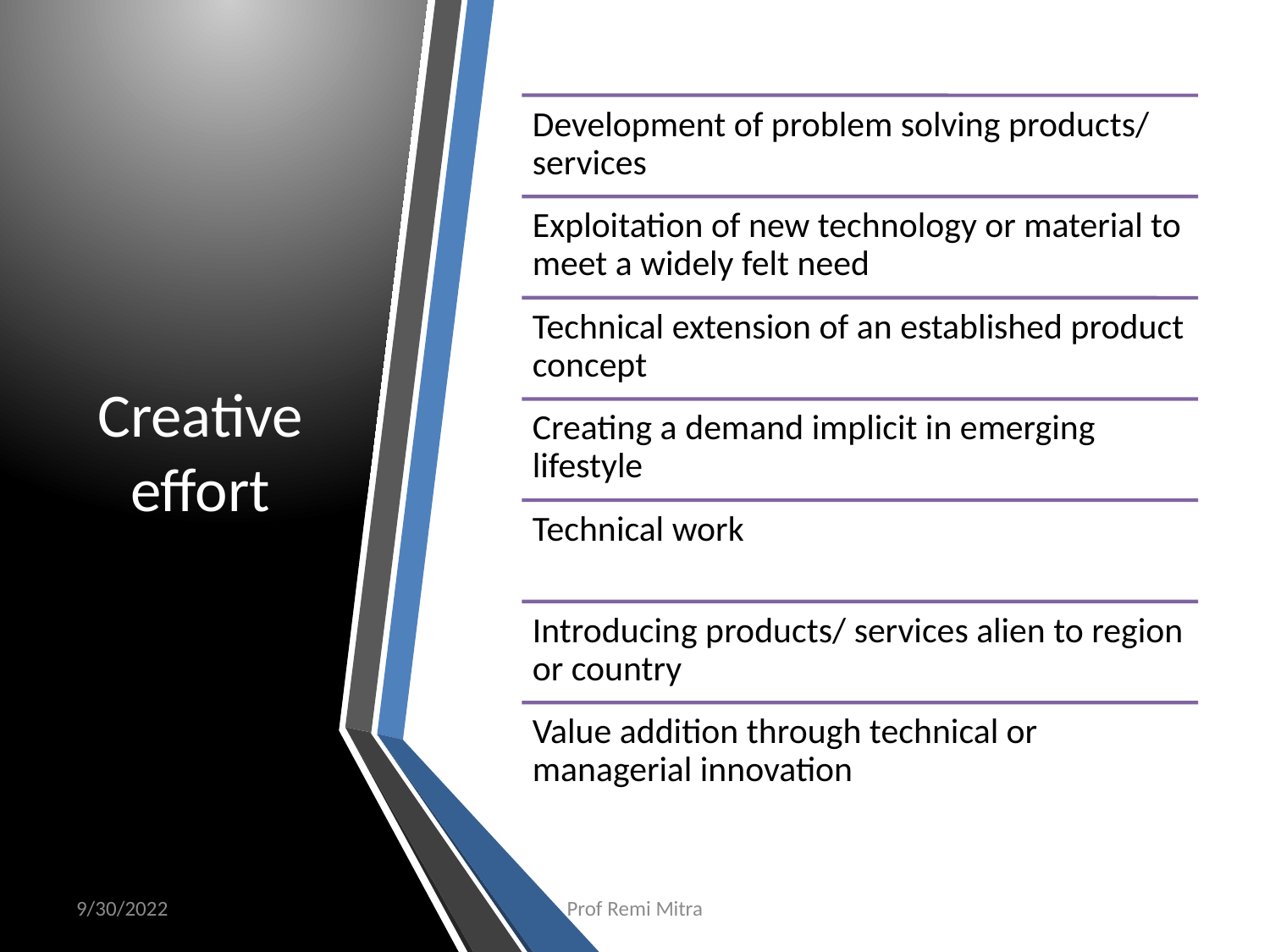

# Creative effort
Development of problem solving products/ services
Exploitation of new technology or material to meet a widely felt need
Technical extension of an established product concept
Creating a demand implicit in emerging lifestyle
Technical work
Introducing products/ services alien to region or country
Value addition through technical or managerial innovation
9/30/2022
Prof Remi Mitra